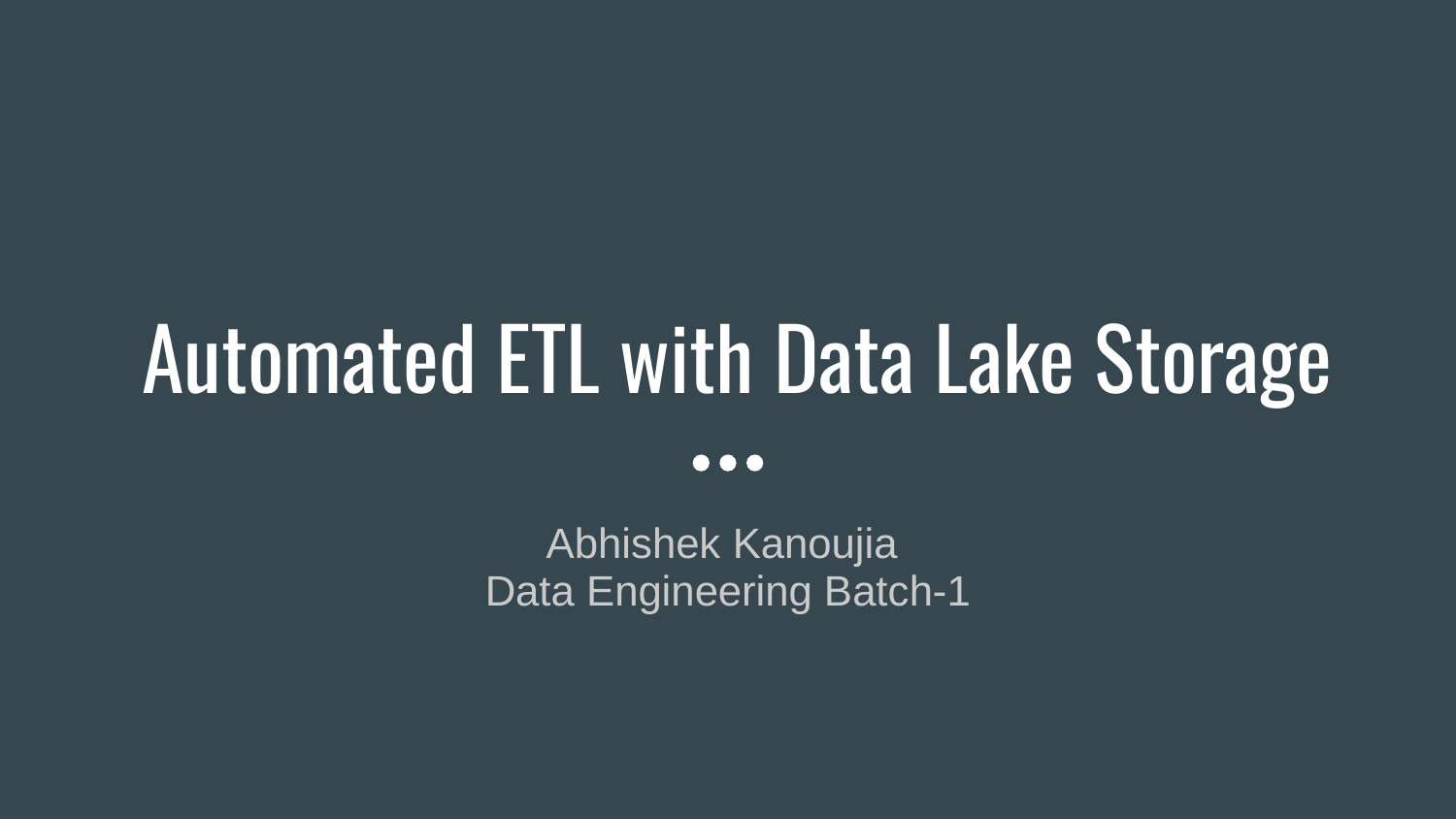

# Automated ETL with Data Lake Storage
Abhishek Kanoujia
Data Engineering Batch-1